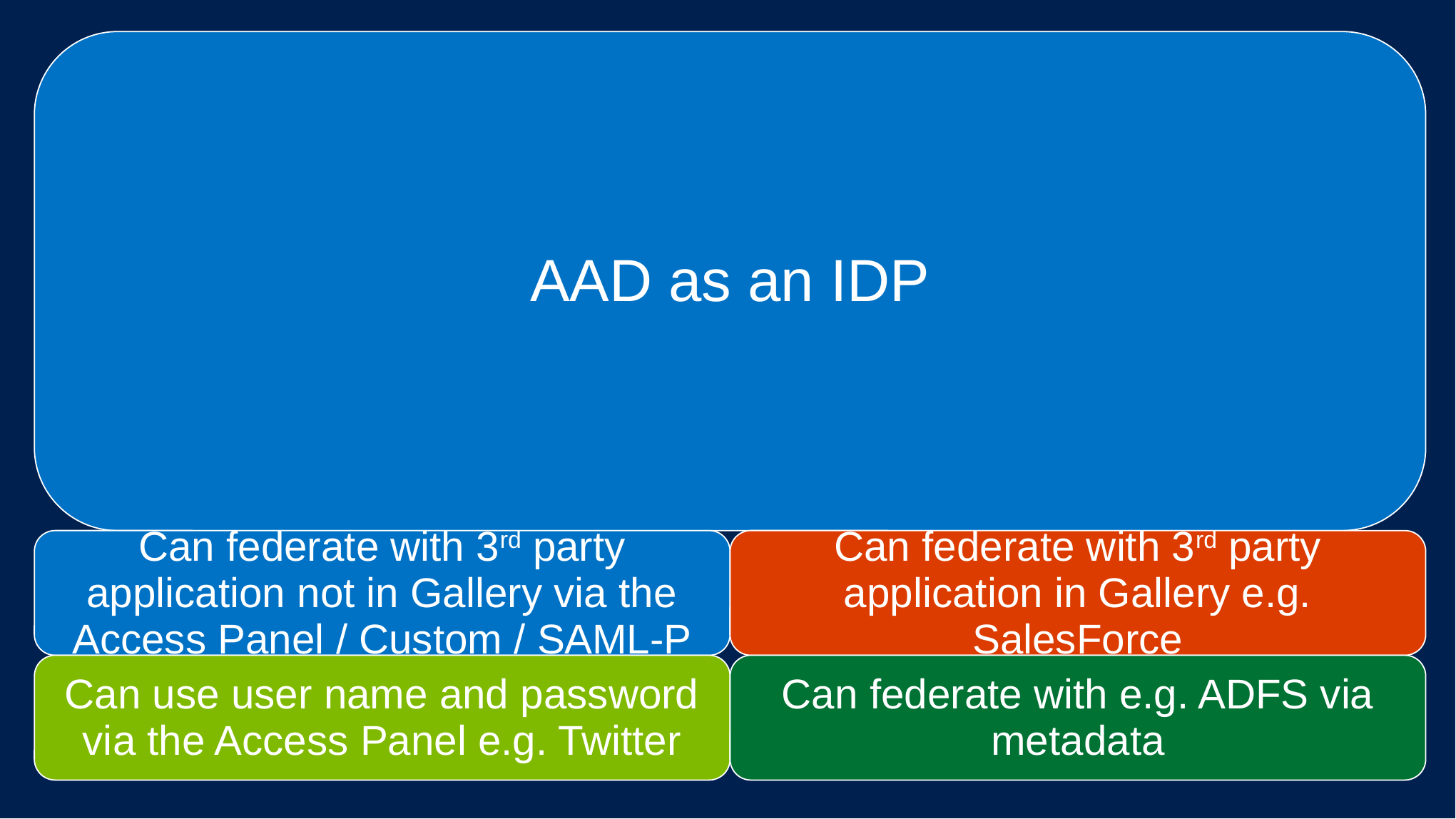

Can federate with 3rd party application in Gallery e.g. SalesForce
AAD as an IDP
Can federate with e.g. ADFS via metadata
Can use user name and password via the Access Panel e.g. Twitter
Can federate with 3rd party application not in Gallery via the Access Panel / Custom / SAML-P